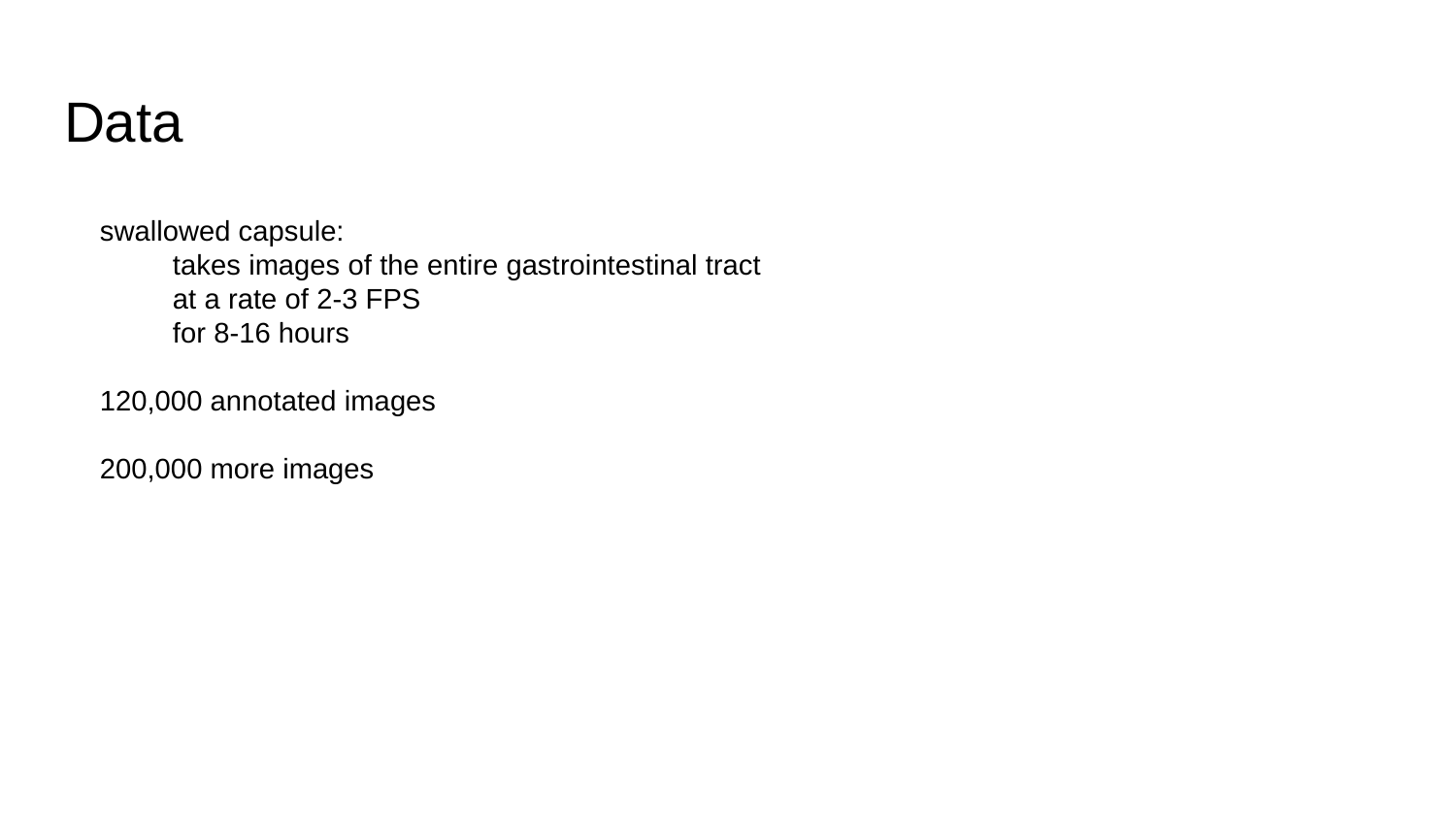

# Data
swallowed capsule:
takes images of the entire gastrointestinal tract
at a rate of 2-3 FPS
for 8-16 hours

120,000 annotated images

200,000 more images